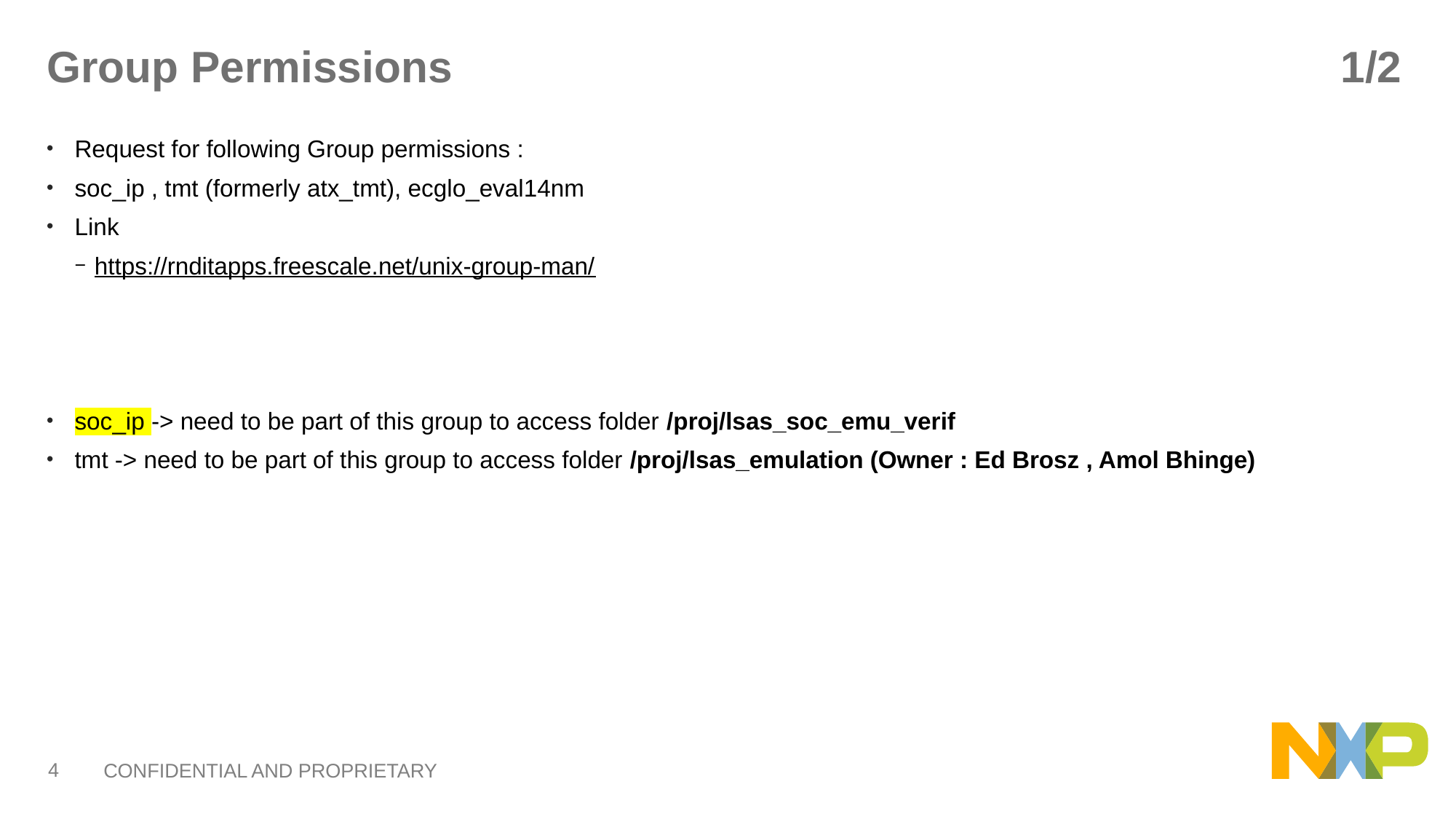

# Group Permissions                                                                         1/2
Request for following Group permissions :
soc_ip , tmt (formerly atx_tmt), ecglo_eval14nm
Link
https://rnditapps.freescale.net/unix-group-man/

soc_ip -> need to be part of this group to access folder /proj/lsas_soc_emu_verif
tmt -> need to be part of this group to access folder /proj/lsas_emulation (Owner : Ed Brosz , Amol Bhinge)